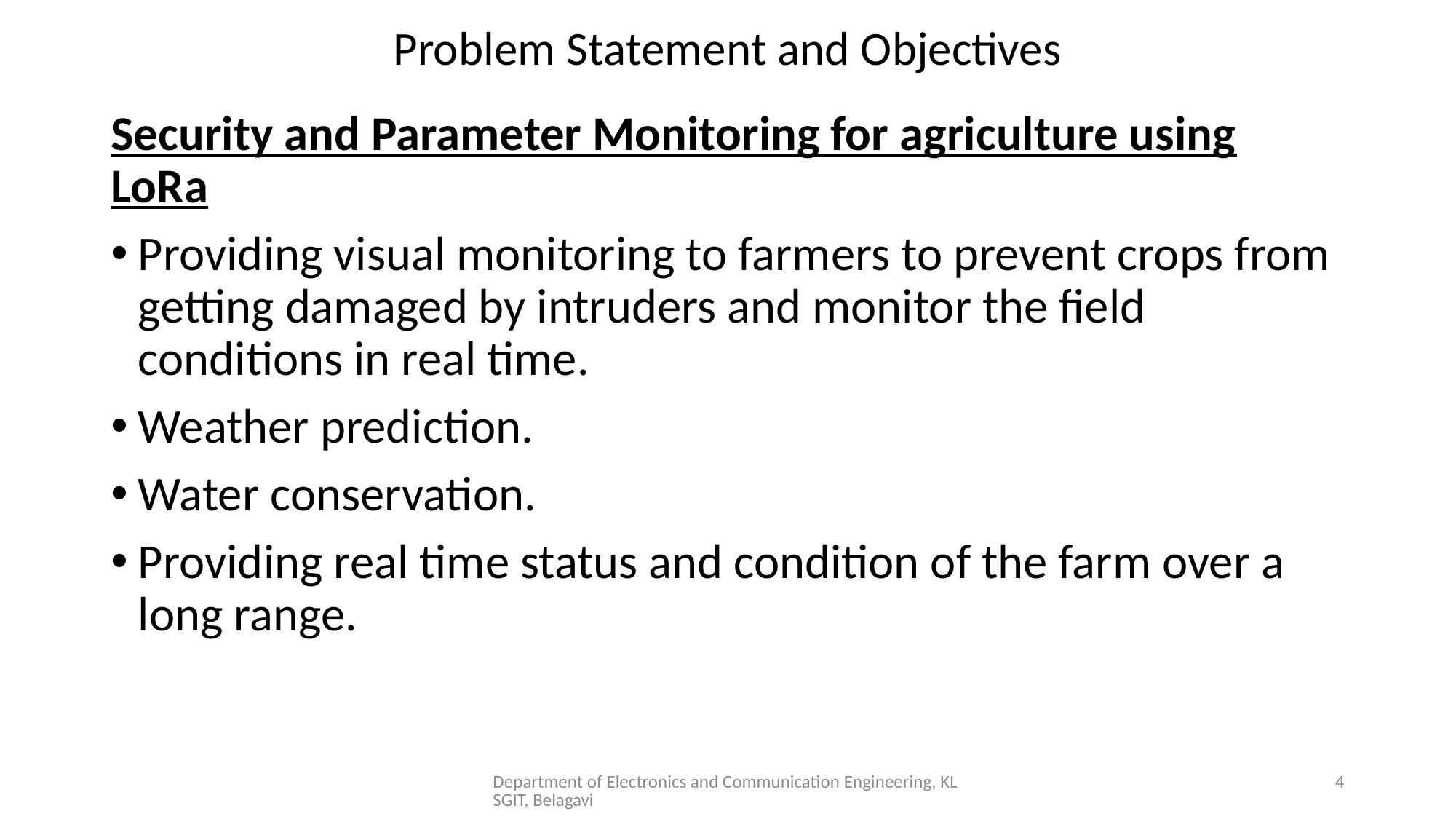

# Problem Statement and Objectives
Security and Parameter Monitoring for agriculture using LoRa
Providing visual monitoring to farmers to prevent crops from getting damaged by intruders and monitor the field conditions in real time.
Weather prediction.
Water conservation.
Providing real time status and condition of the farm over a long range.

Department of Electronics and Communication Engineering, KLSGIT, Belagavi
4